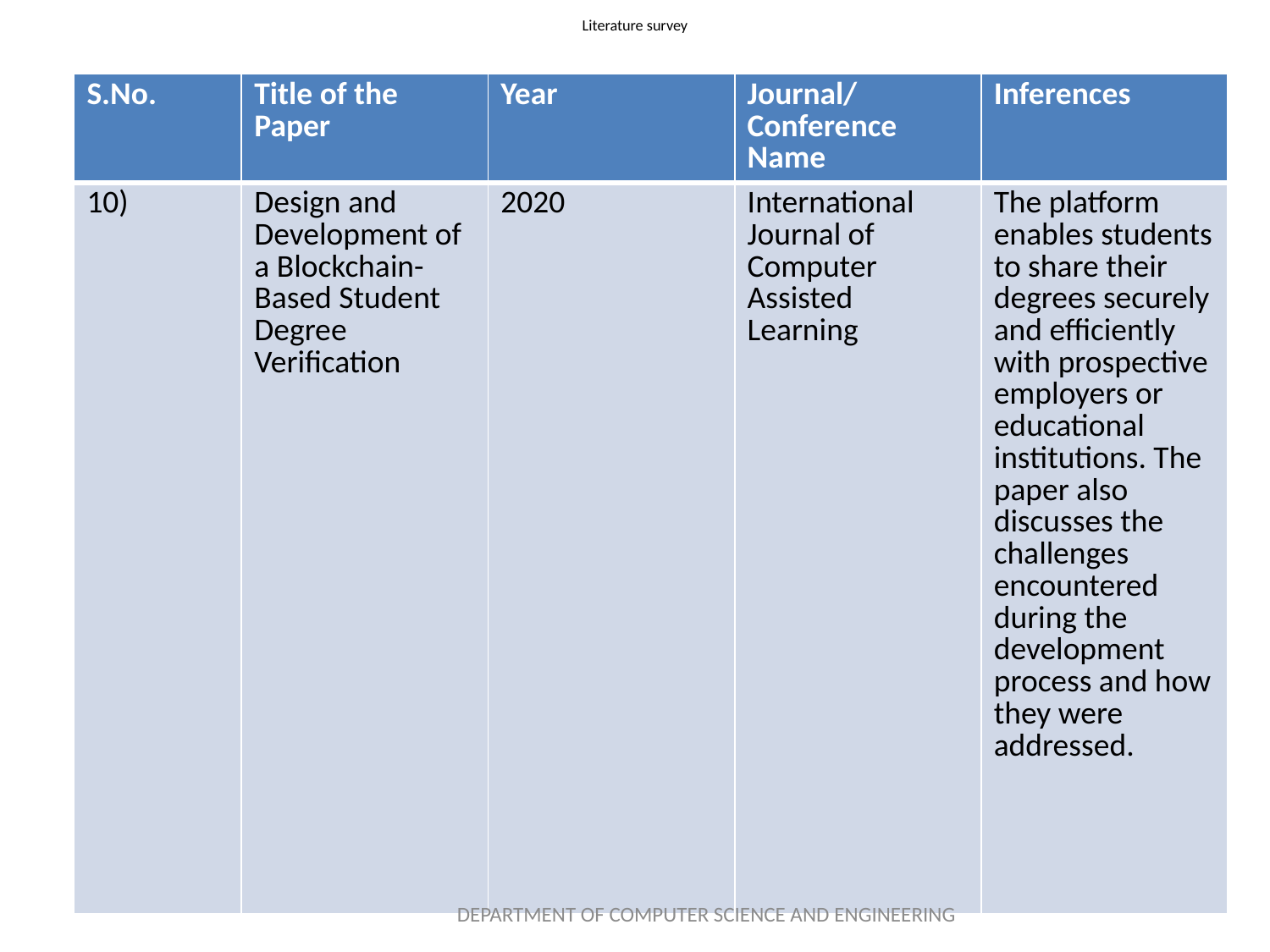

# Literature survey
| S.No. | Title of the Paper | Year | Journal/Conference Name | Inferences |
| --- | --- | --- | --- | --- |
| 10) | Design and Development of a Blockchain-Based Student Degree Verification | 2020 | International Journal of Computer Assisted Learning | The platform enables students to share their degrees securely and efficiently with prospective employers or educational institutions. The paper also discusses the challenges encountered during the development process and how they were addressed. |
DEPARTMENT OF COMPUTER SCIENCE AND ENGINEERING